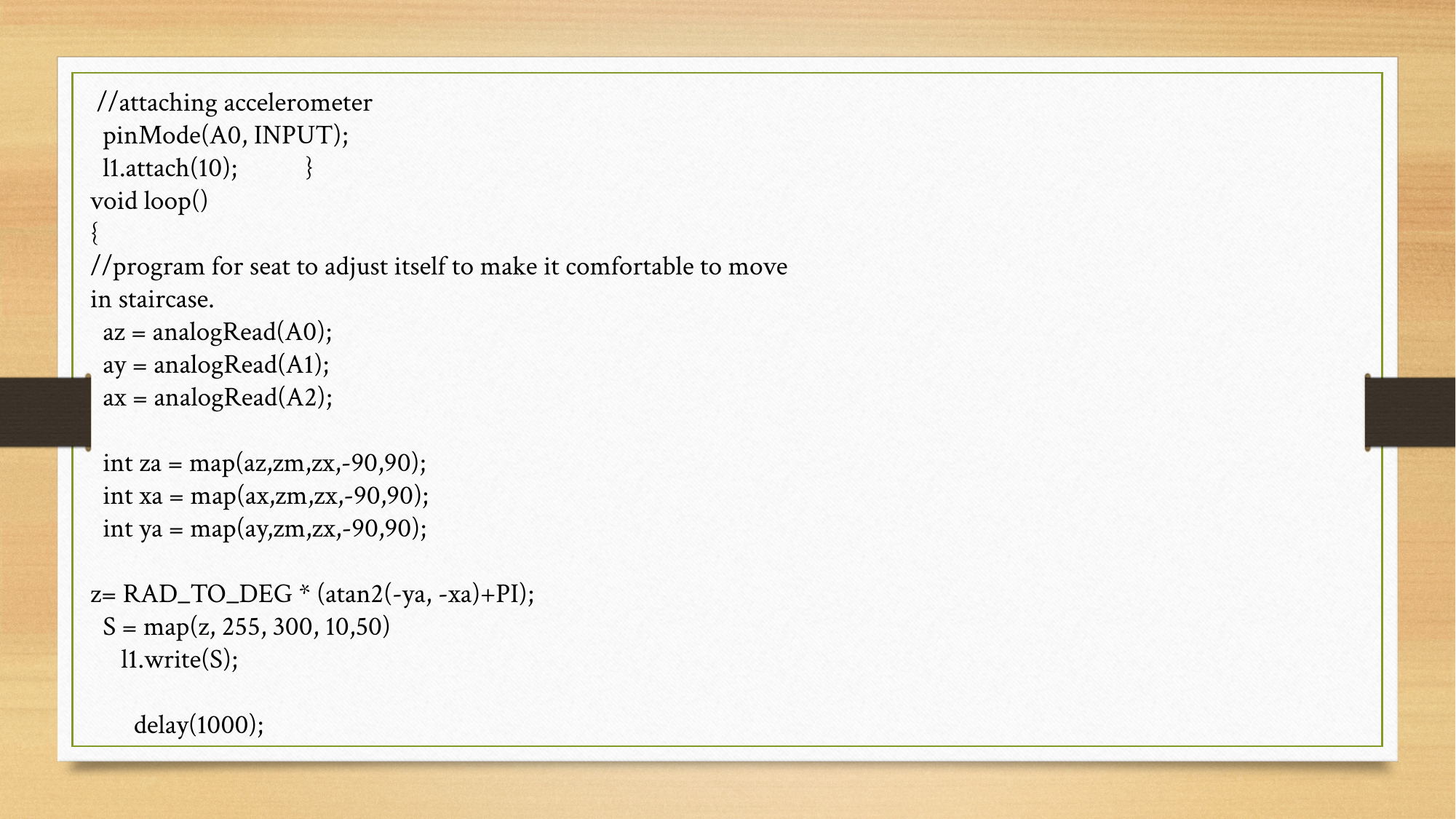

//attaching accelerometer
  pinMode(A0, INPUT);
  l1.attach(10);           }
void loop()
{
//program for seat to adjust itself to make it comfortable to move in staircase.
  az = analogRead(A0);
  ay = analogRead(A1);
  ax = analogRead(A2);

  int za = map(az,zm,zx,-90,90);
  int xa = map(ax,zm,zx,-90,90);
  int ya = map(ay,zm,zx,-90,90);

z= RAD_TO_DEG * (atan2(-ya, -xa)+PI);
  S = map(z, 255, 300, 10,50)
     l1.write(S);

       delay(1000);